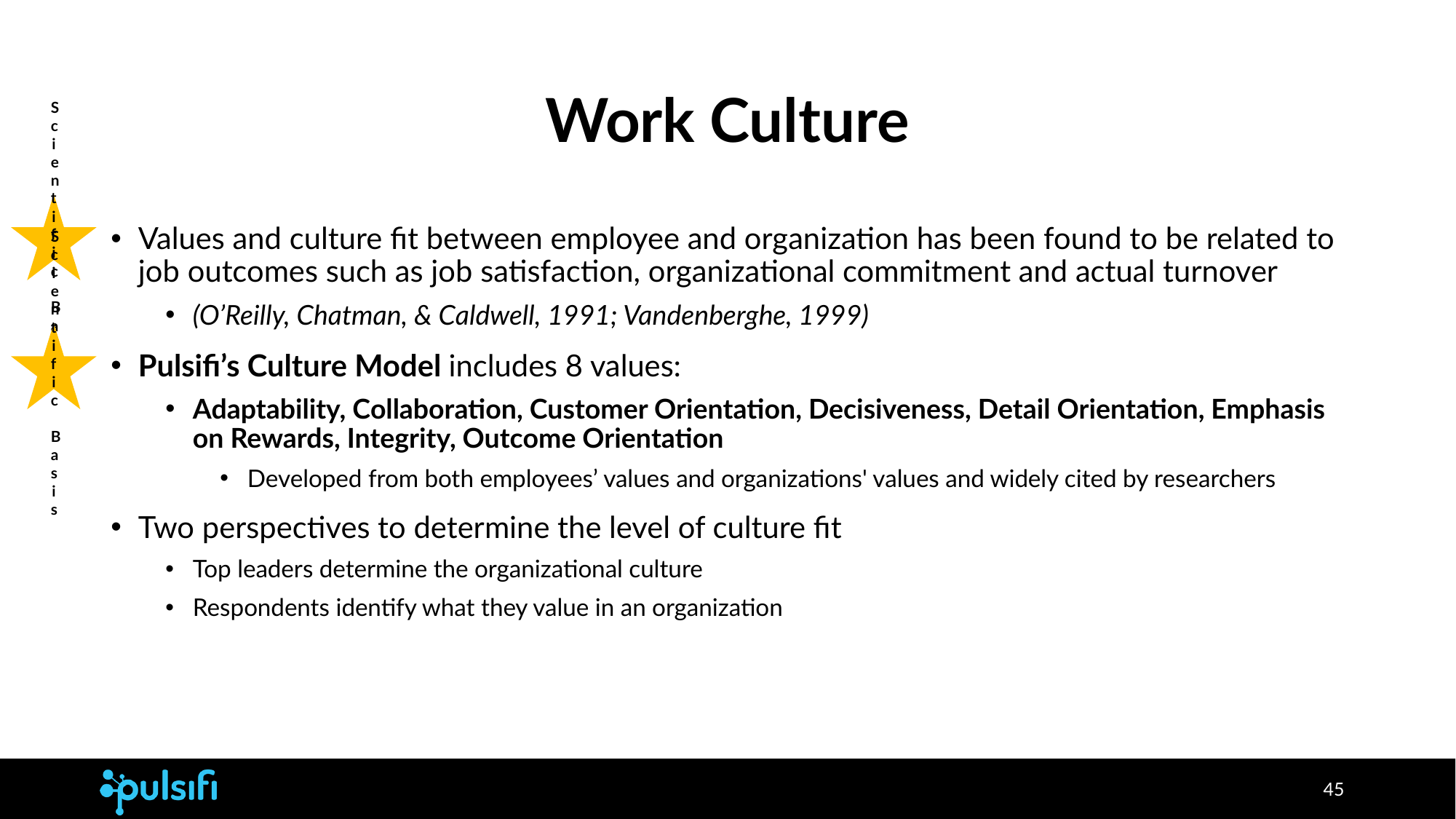

# Work Culture
Scientific
Basis
Values and culture fit between employee and organization has been found to be related to job outcomes such as job satisfaction, organizational commitment and actual turnover
(O’Reilly, Chatman, & Caldwell, 1991; Vandenberghe, 1999)
Pulsifi’s Culture Model includes 8 values:
Adaptability, Collaboration, Customer Orientation, Decisiveness, Detail Orientation, Emphasis on Rewards, Integrity, Outcome Orientation
Developed from both employees’ values and organizations' values and widely cited by researchers
Two perspectives to determine the level of culture fit
Top leaders determine the organizational culture
Respondents identify what they value in an organization
Scientific
Basis
45